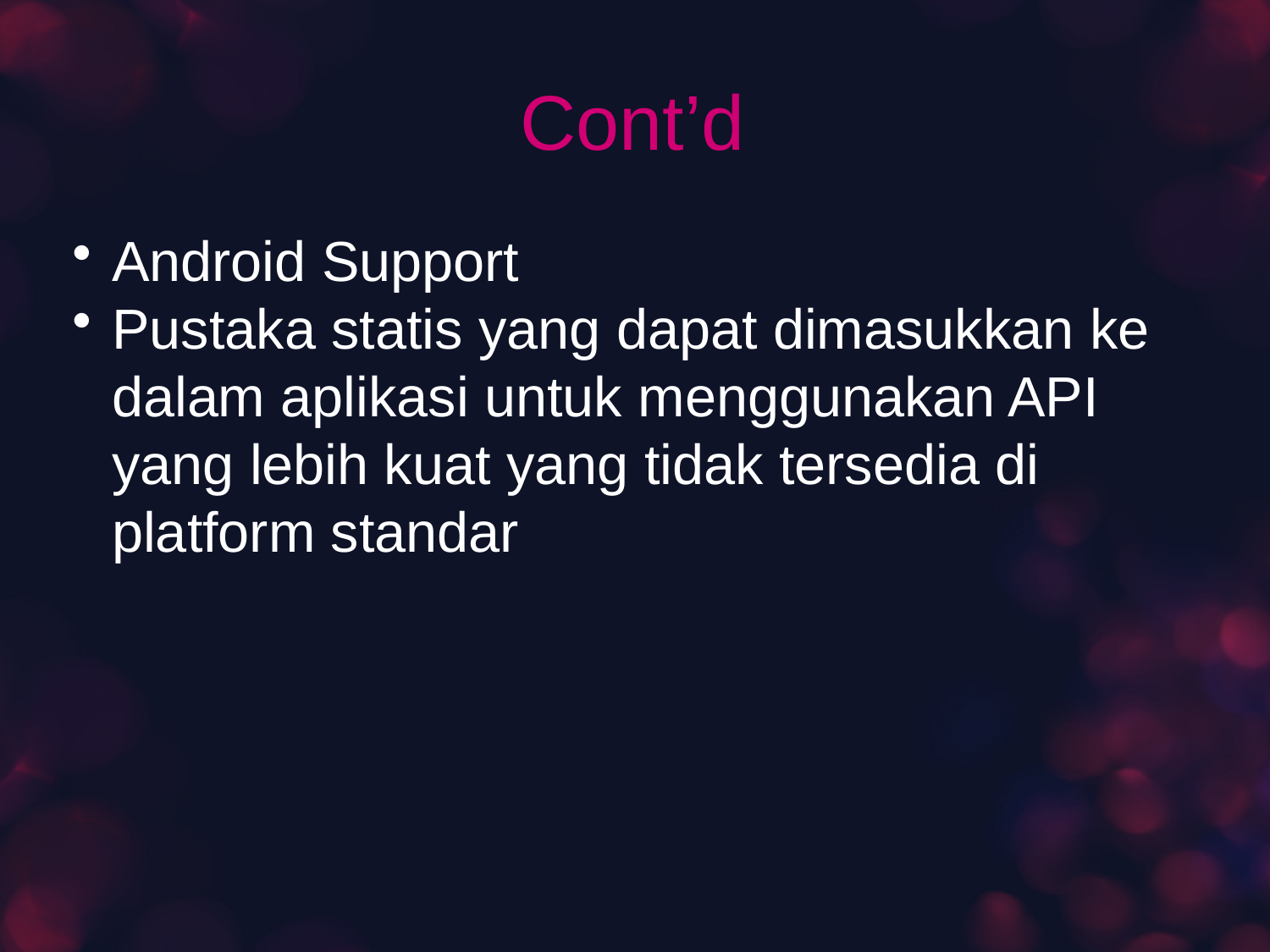

# Cont’d
Android Support
Pustaka statis yang dapat dimasukkan ke dalam aplikasi untuk menggunakan API yang lebih kuat yang tidak tersedia di platform standar